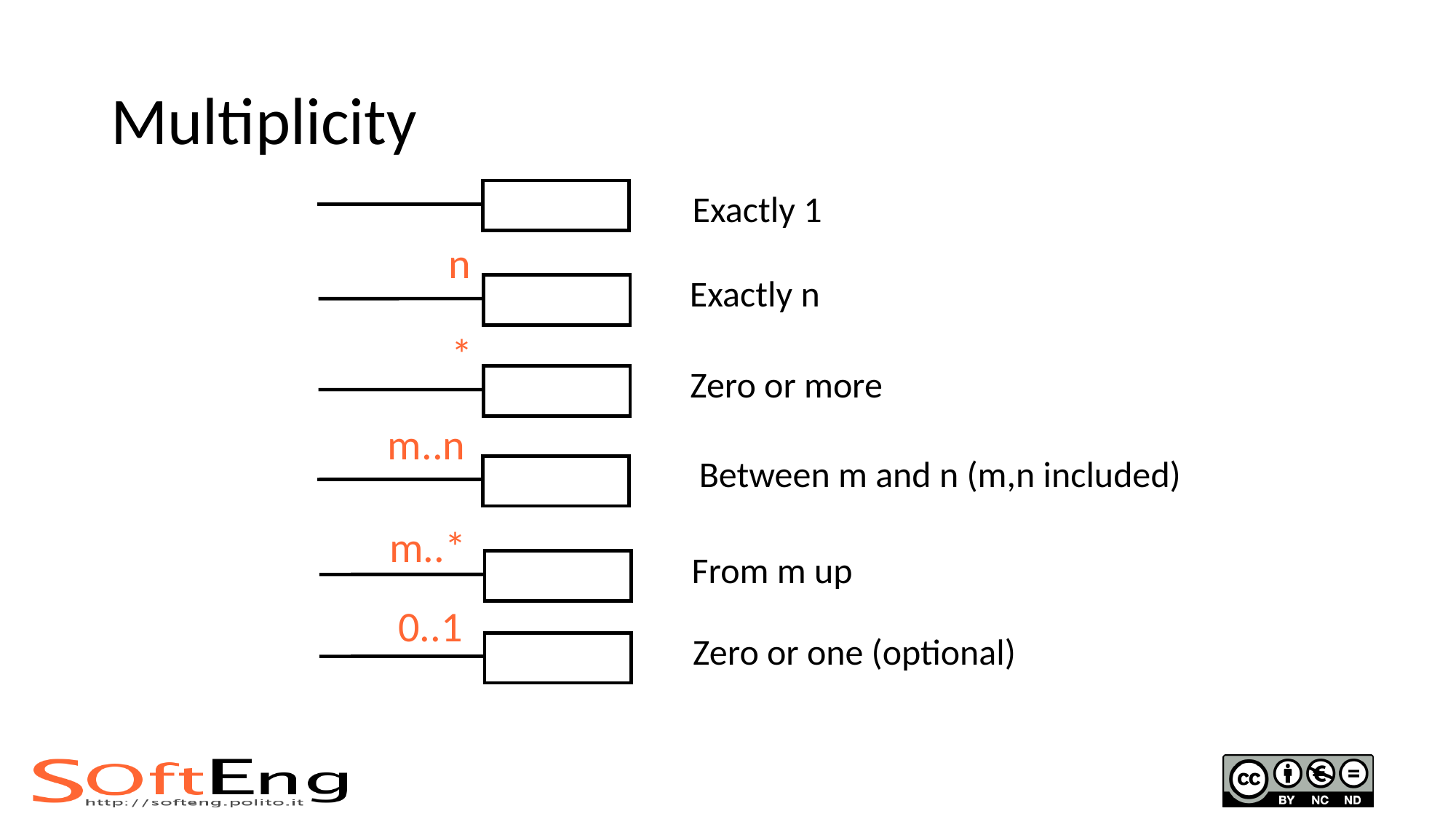

Multiplicity

Exactly 1
n
Exactly n

*
Zero or more

m..n
Between m and n (m,n included)

m..*
From m up

0..1
Zero or one (optional)